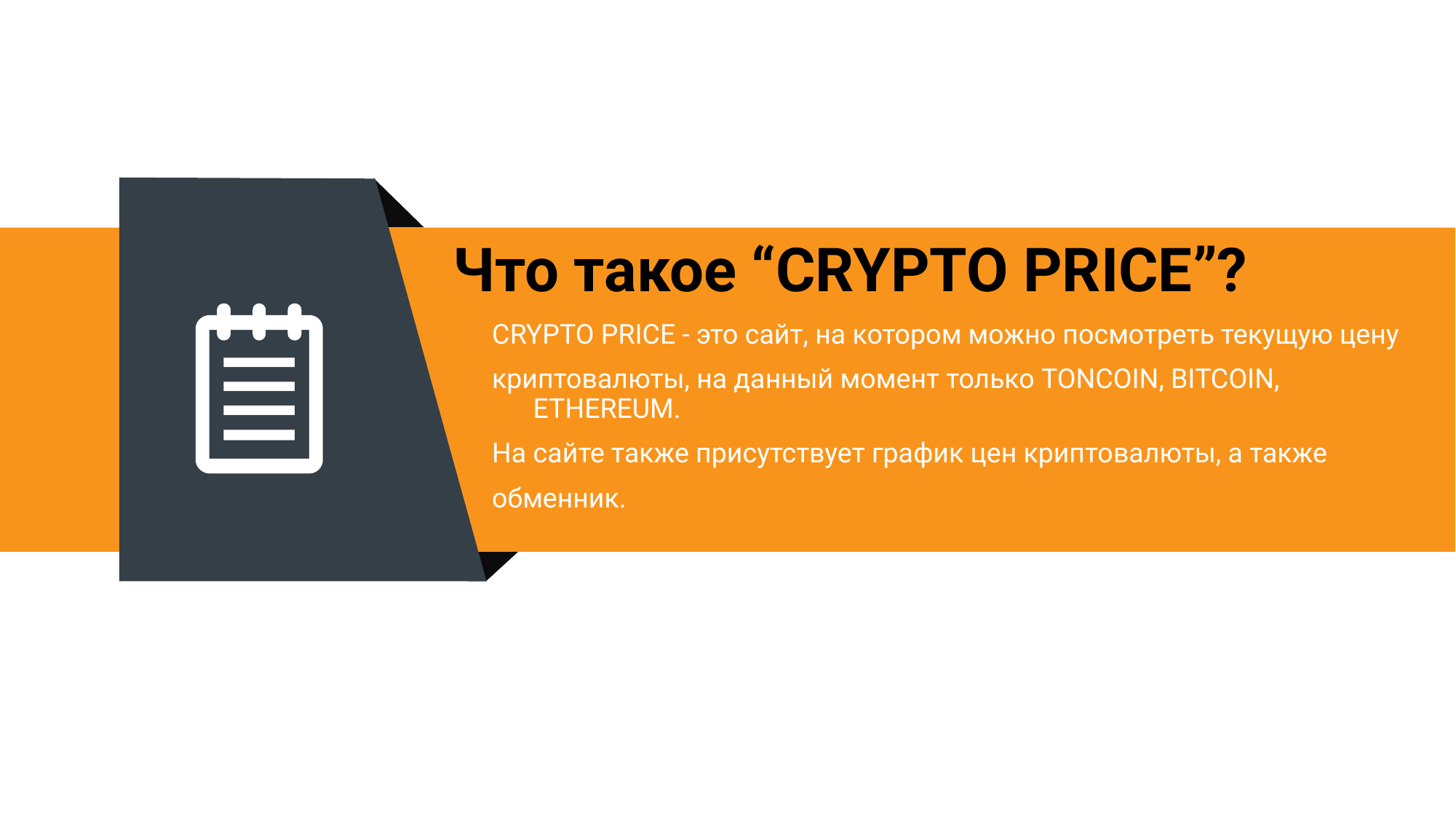

# Что такое “CRYPTO PRICE”?

CRYPTO PRICE - это сайт, на котором можно посмотреть текущую цену
криптовалюты, на данный момент только TONCOIN, BITCOIN, ETHEREUM.
На сайте также присутствует график цен криптовалюты, а также
обменник.